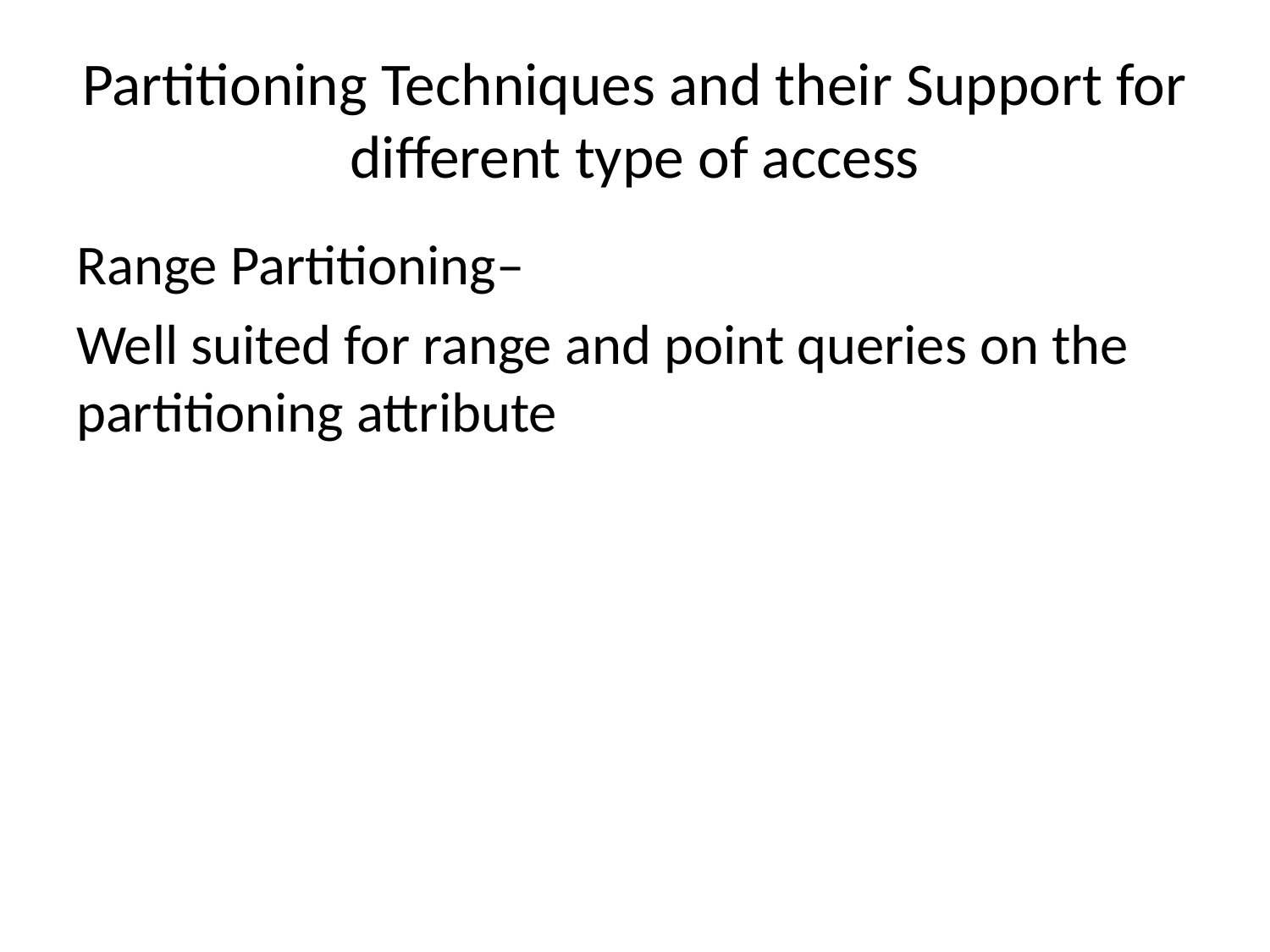

# Partitioning Techniques and their Support for different type of access
Range Partitioning–
Well suited for range and point queries on the partitioning attribute